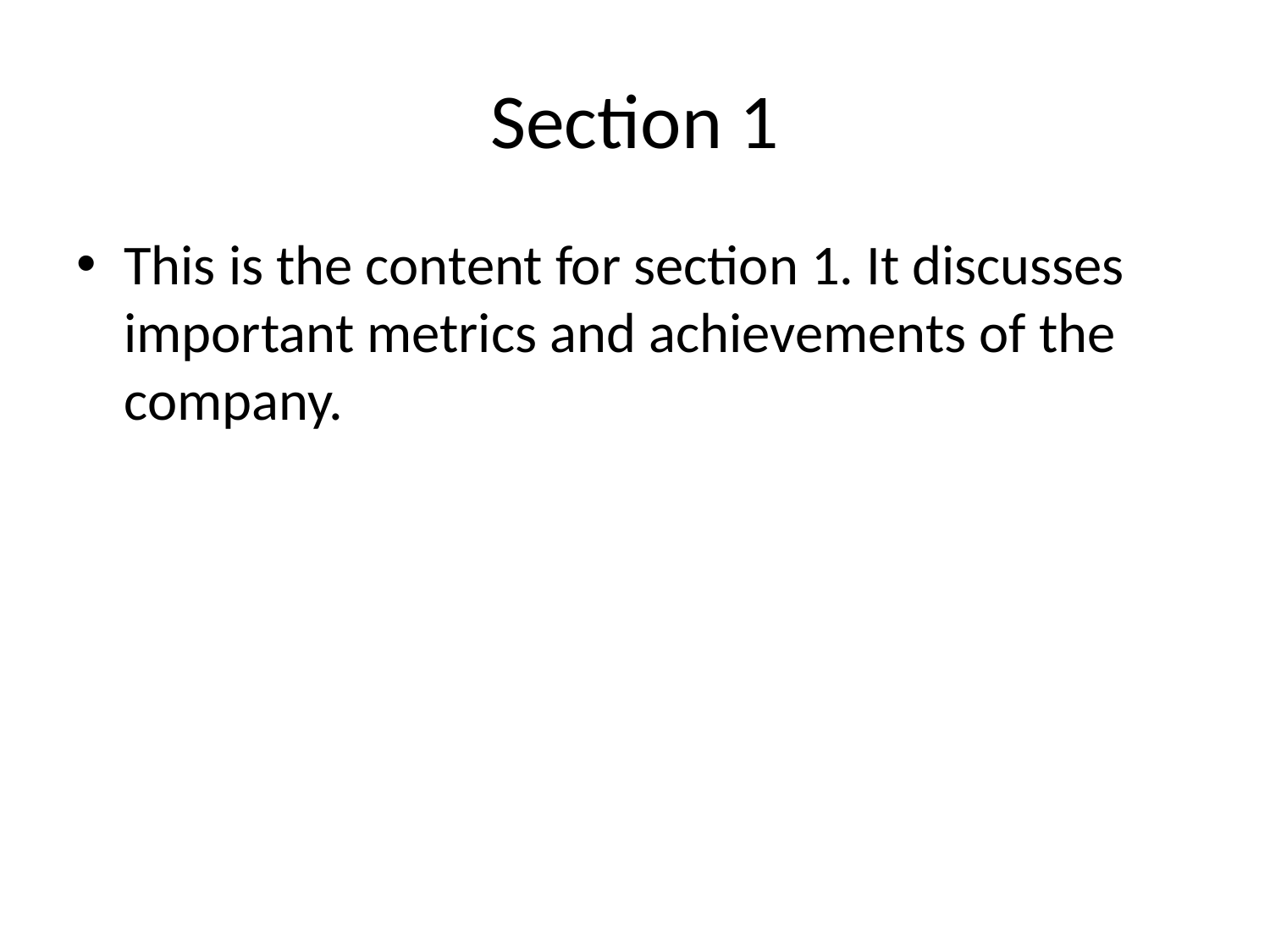

# Section 1
This is the content for section 1. It discusses important metrics and achievements of the company.